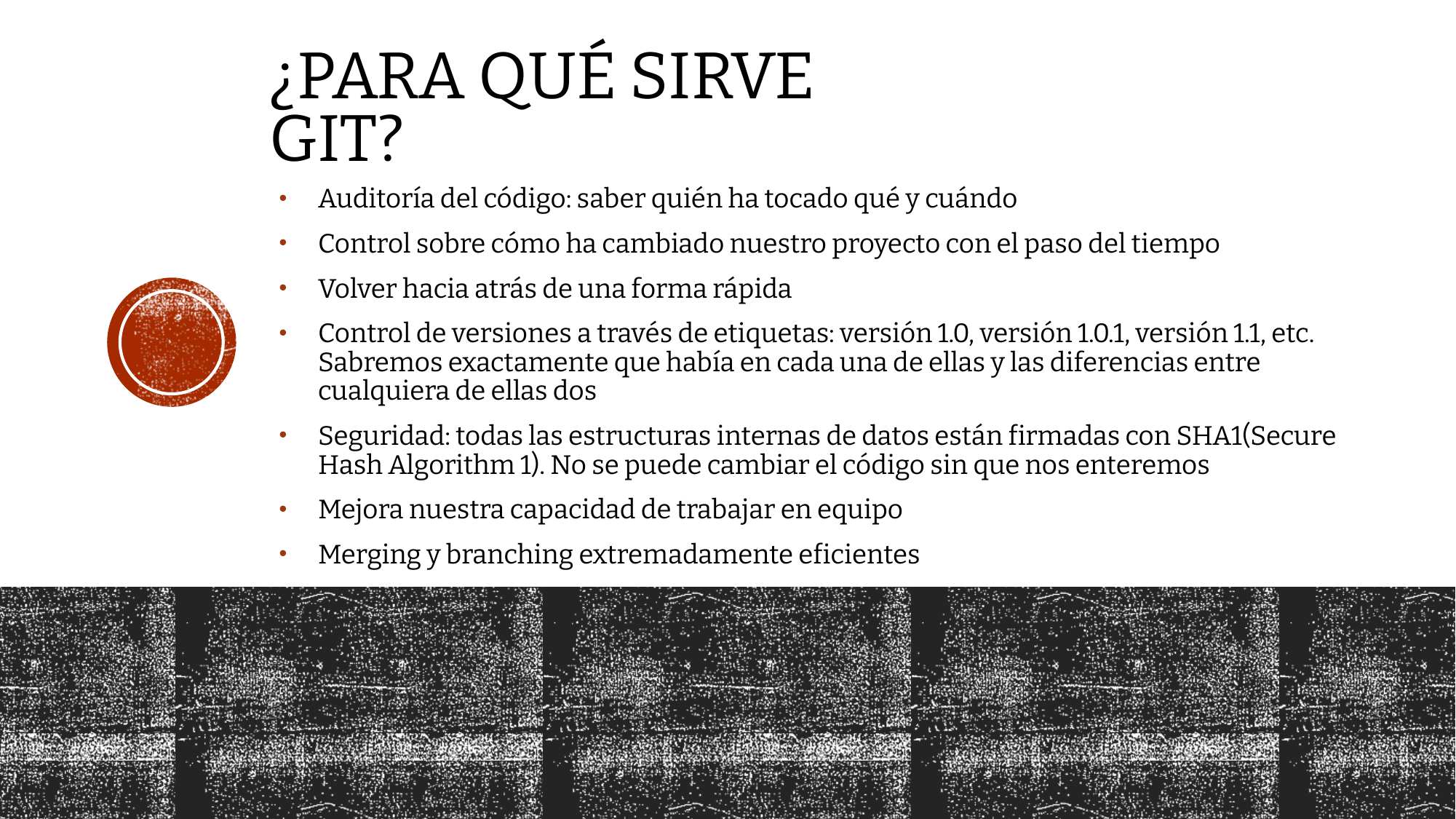

# ¿Para qué sirve Git?
Auditoría del código: saber quién ha tocado qué y cuándo
Control sobre cómo ha cambiado nuestro proyecto con el paso del tiempo
Volver hacia atrás de una forma rápida
Control de versiones a través de etiquetas: versión 1.0, versión 1.0.1, versión 1.1, etc. Sabremos exactamente que había en cada una de ellas y las diferencias entre cualquiera de ellas dos
Seguridad: todas las estructuras internas de datos están firmadas con SHA1(Secure Hash Algorithm 1). No se puede cambiar el código sin que nos enteremos
Mejora nuestra capacidad de trabajar en equipo
Merging y branching extremadamente eficientes